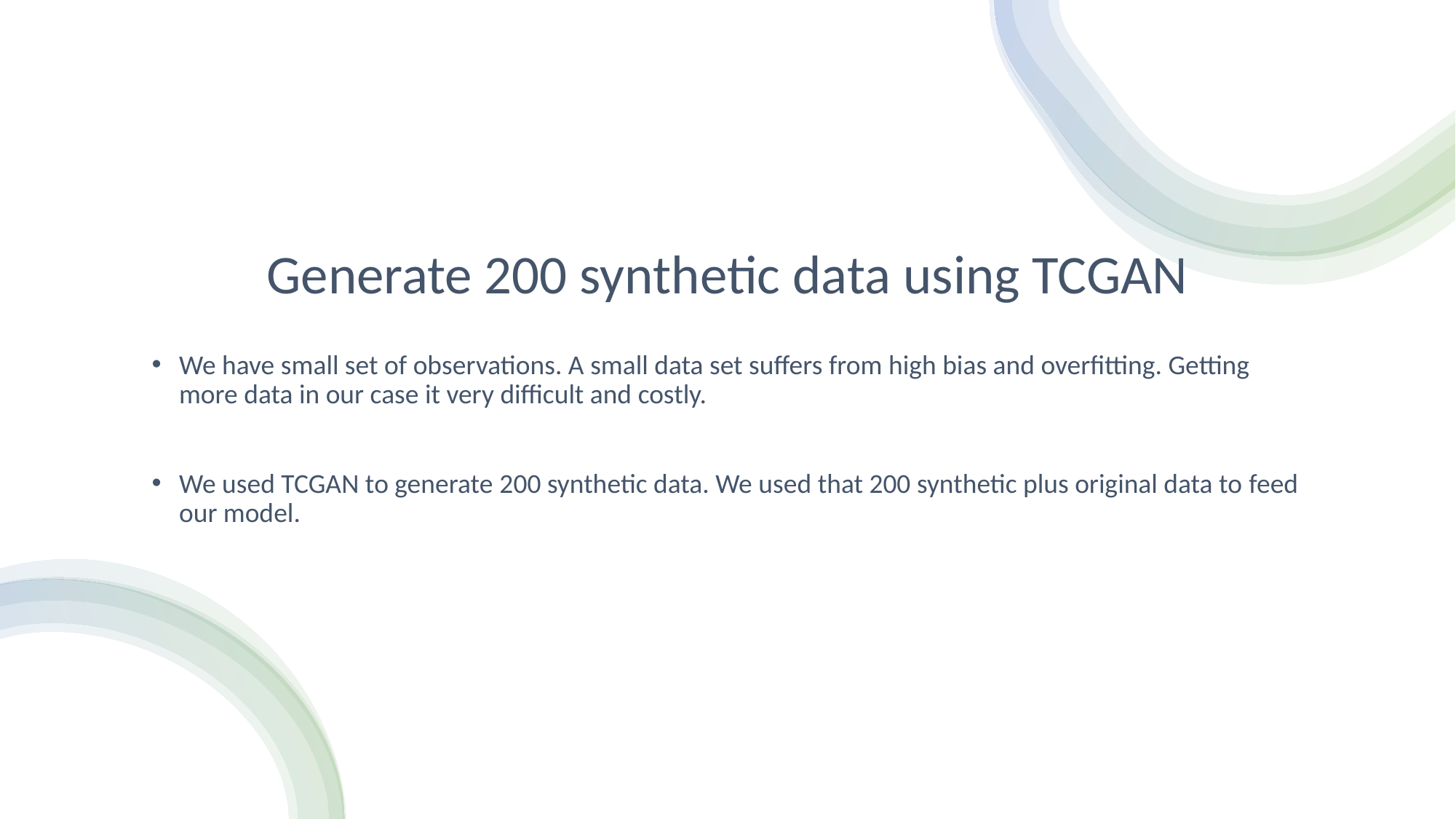

# Generate 200 synthetic data using TCGAN
We have small set of observations. A small data set suffers from high bias and overfitting. Getting more data in our case it very difficult and costly.

We used TCGAN to generate 200 synthetic data. We used that 200 synthetic plus original data to feed our model.